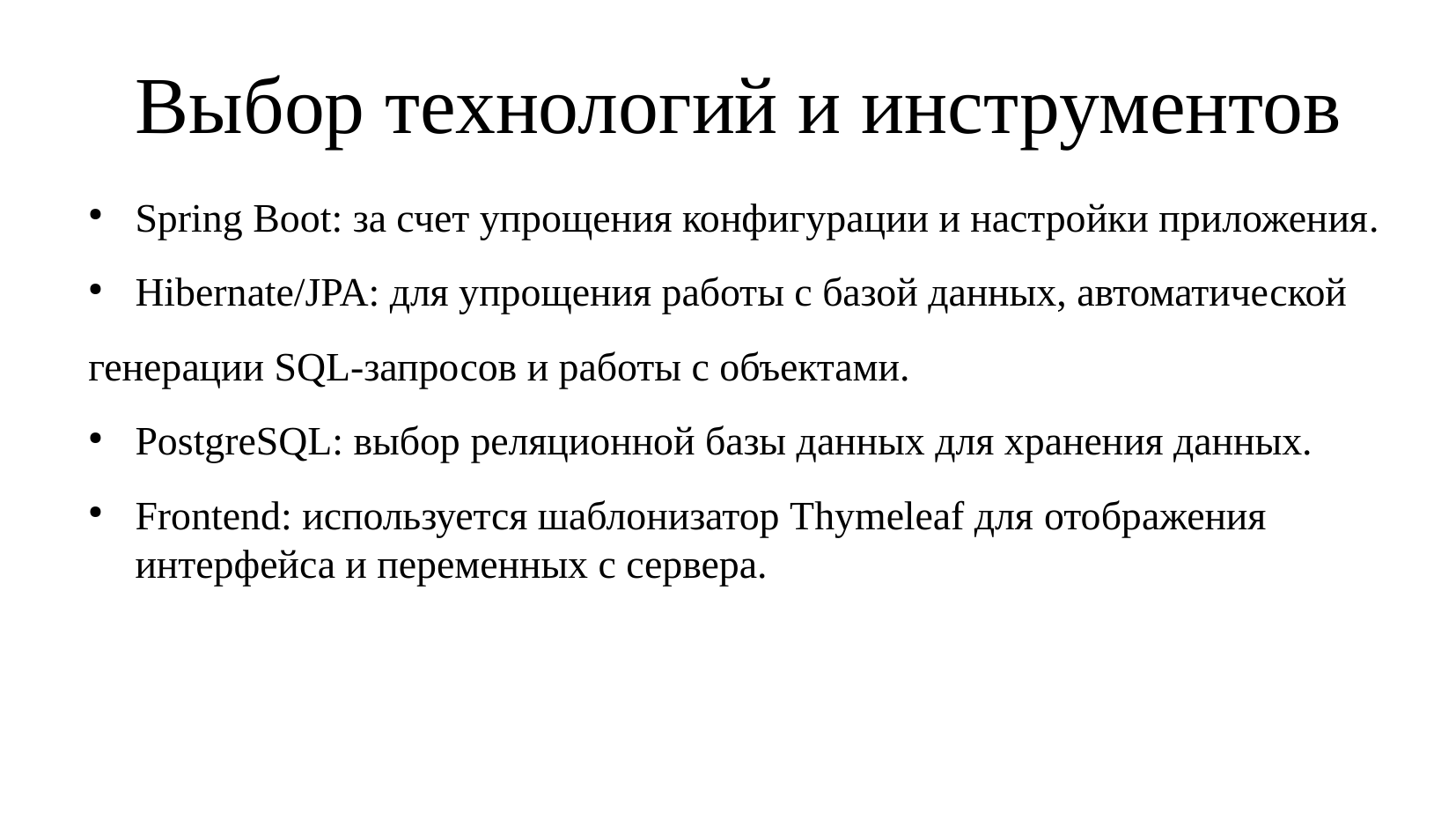

Выбор технологий и инструментов
Spring Boot: за счет упрощения конфигурации и настройки приложения.
Hibernate/JPA: для упрощения работы с базой данных, автоматической
генерации SQL-запросов и работы с объектами.
PostgreSQL: выбор реляционной базы данных для хранения данных.
Frontend: используется шаблонизатор Thymeleaf для отображения интерфейса и переменных с сервера.